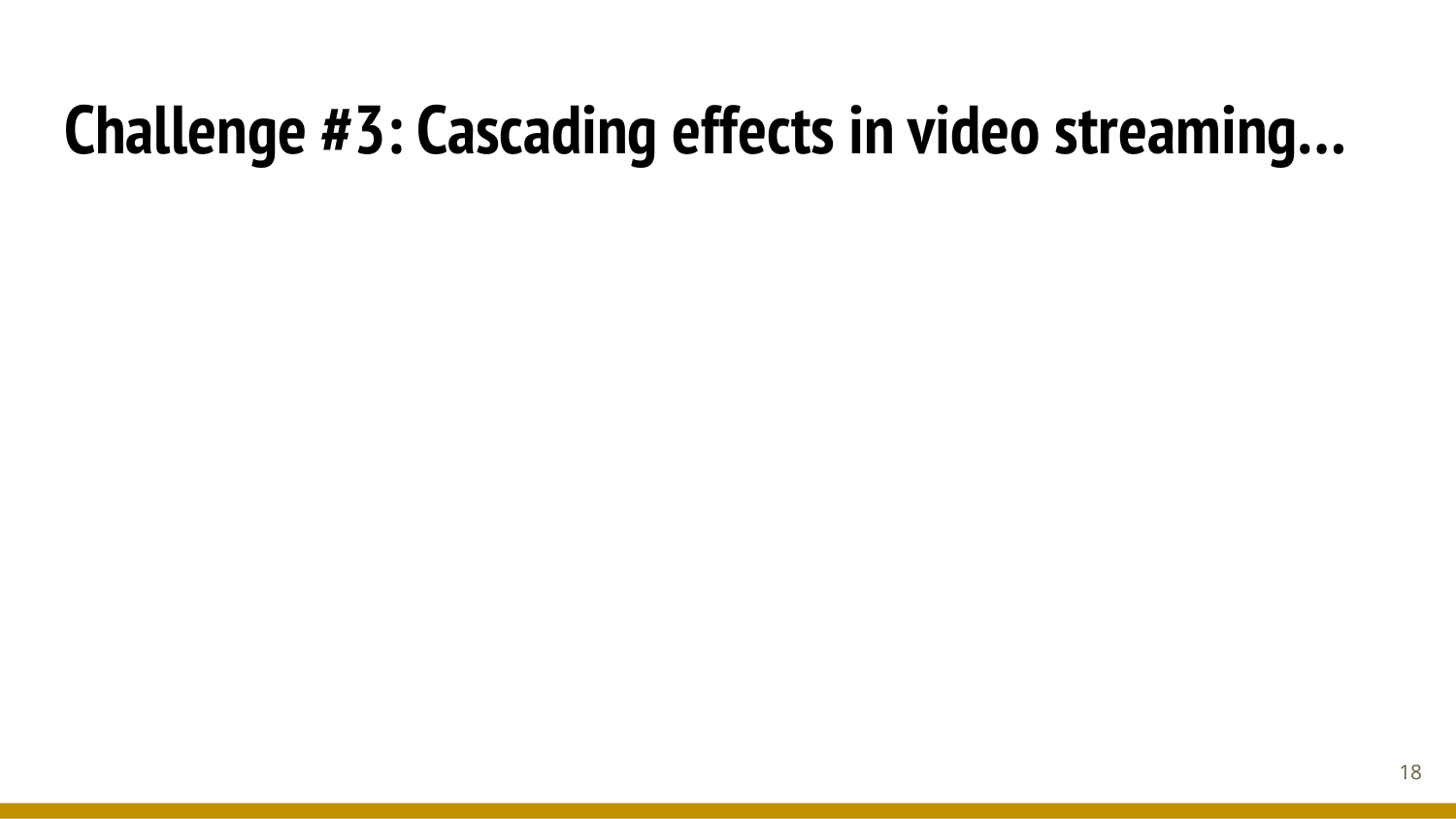

# Challenge #3: Cascading effects in video streaming…

Deployment
What if?
18